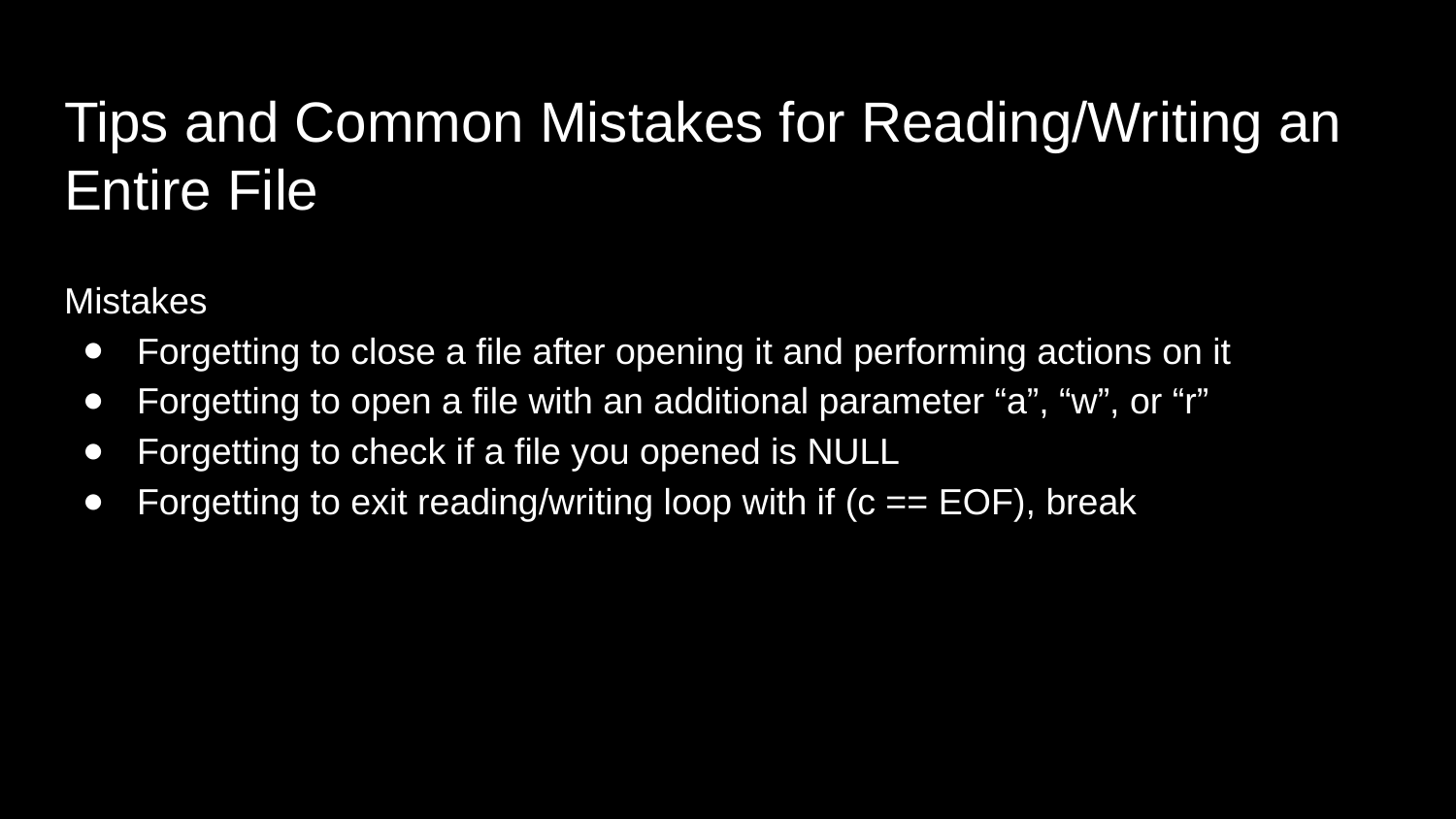

# Tips and Common Mistakes for Reading/Writing an Entire File
Mistakes
Forgetting to close a file after opening it and performing actions on it
Forgetting to open a file with an additional parameter “a”, “w”, or “r”
Forgetting to check if a file you opened is NULL
Forgetting to exit reading/writing loop with if (c == EOF), break